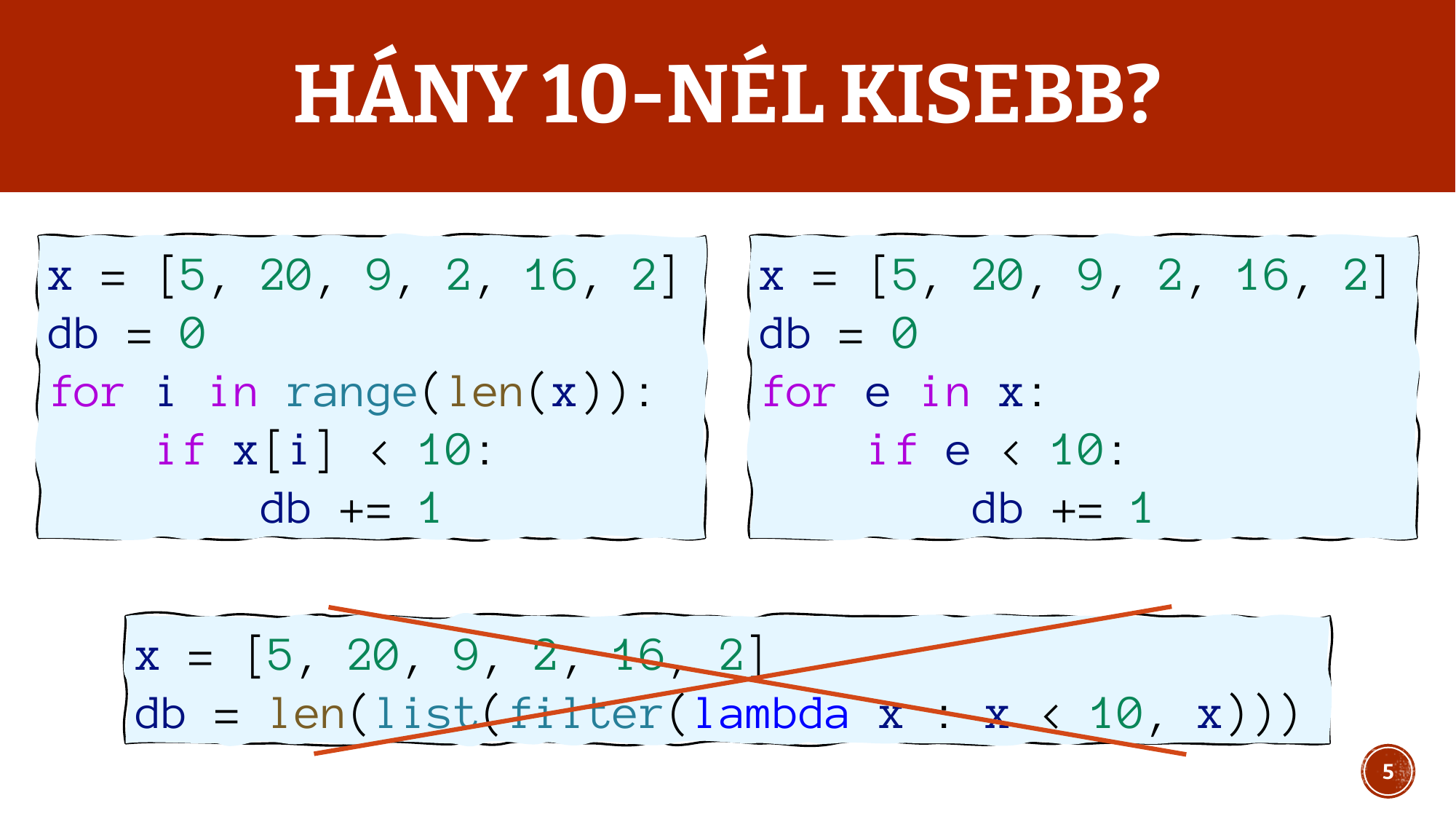

# Hány 10-nél kisebb?
x = [5, 20, 9, 2, 16, 2]
db = 0
for i in range(len(x)):
    if x[i] < 10:
        db += 1
x = [5, 20, 9, 2, 16, 2]
db = 0
for e in x:
    if e < 10:
        db += 1
x = [5, 20, 9, 2, 16, 2]
db = len(list(filter(lambda x : x < 10, x)))
5